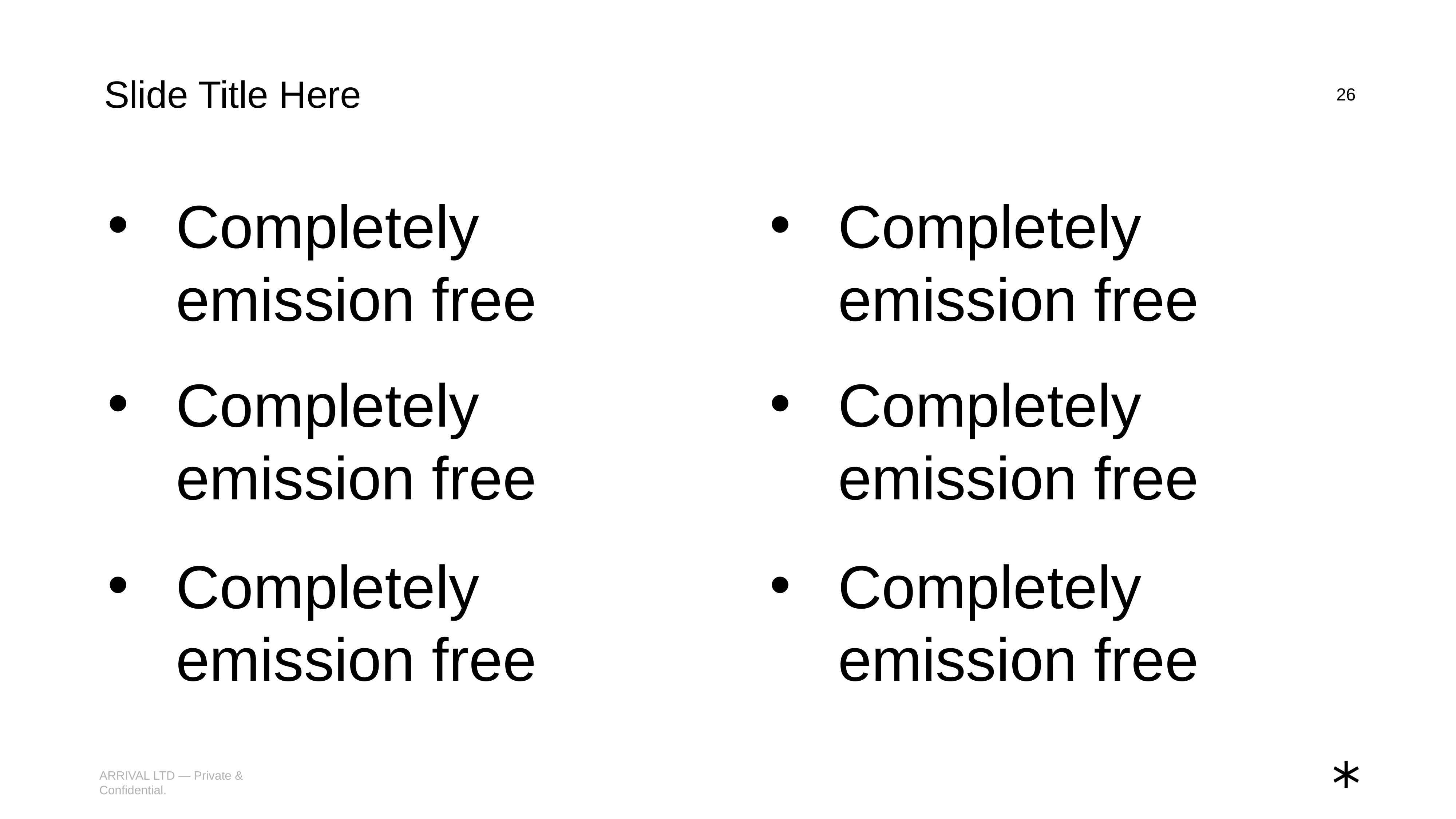

Slide Title Here
26
Completely emission free
Completely emission free
Completely emission free
Completely emission free
Completely emission free
Completely emission free
ARRIVAL LTD — Private & Confidential.